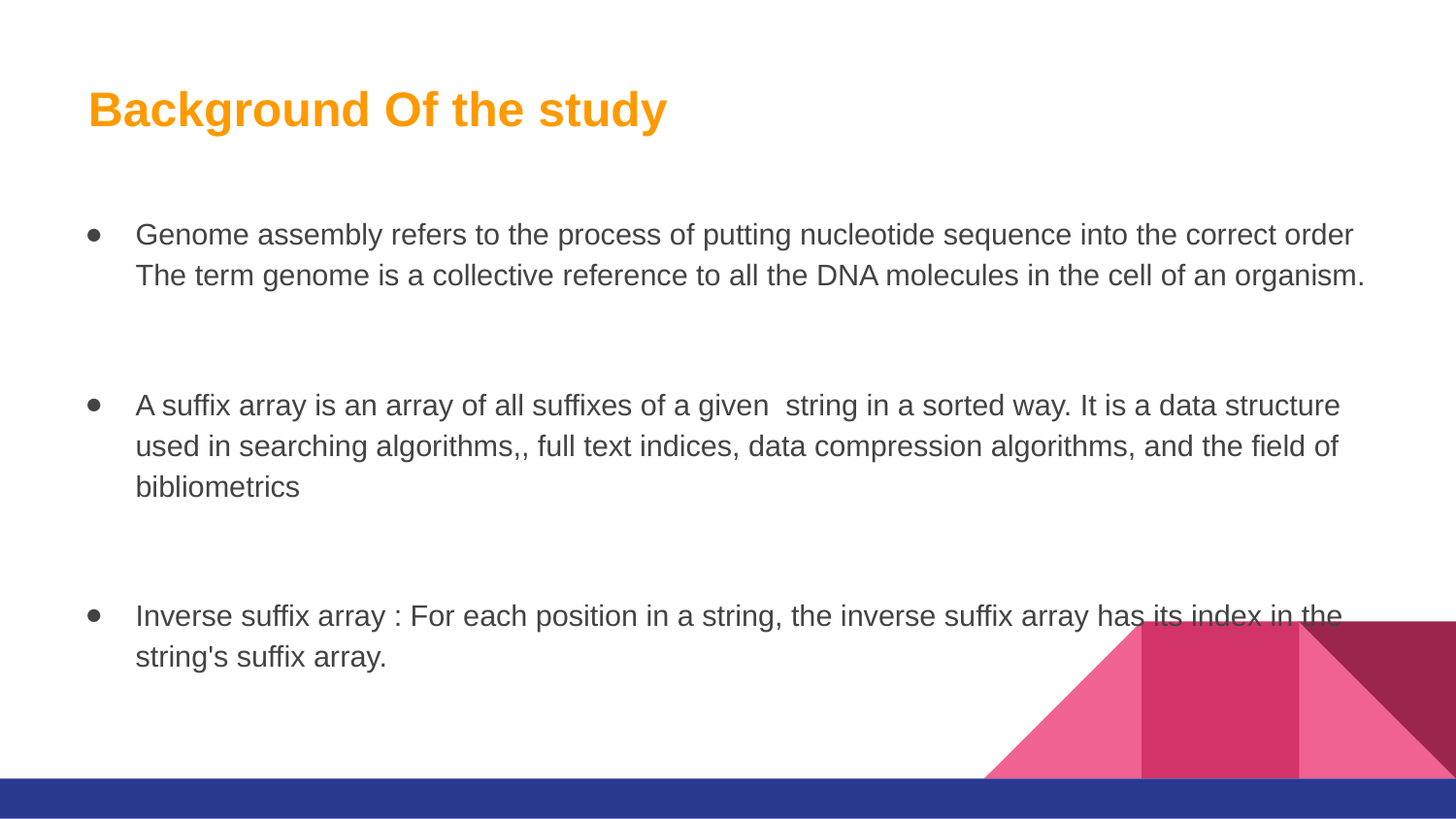

# Background Of the study
Genome assembly refers to the process of putting nucleotide sequence into the correct order  The term genome is a collective reference to all the DNA molecules in the cell of an organism.

A suffix array is an array of all suffixes of a given  string in a sorted way. It is a data structure used in searching algorithms,, full text indices, data compression algorithms, and the field of bibliometrics

Inverse suffix array : For each position in a string, the inverse suffix array has its index in the string's suffix array.